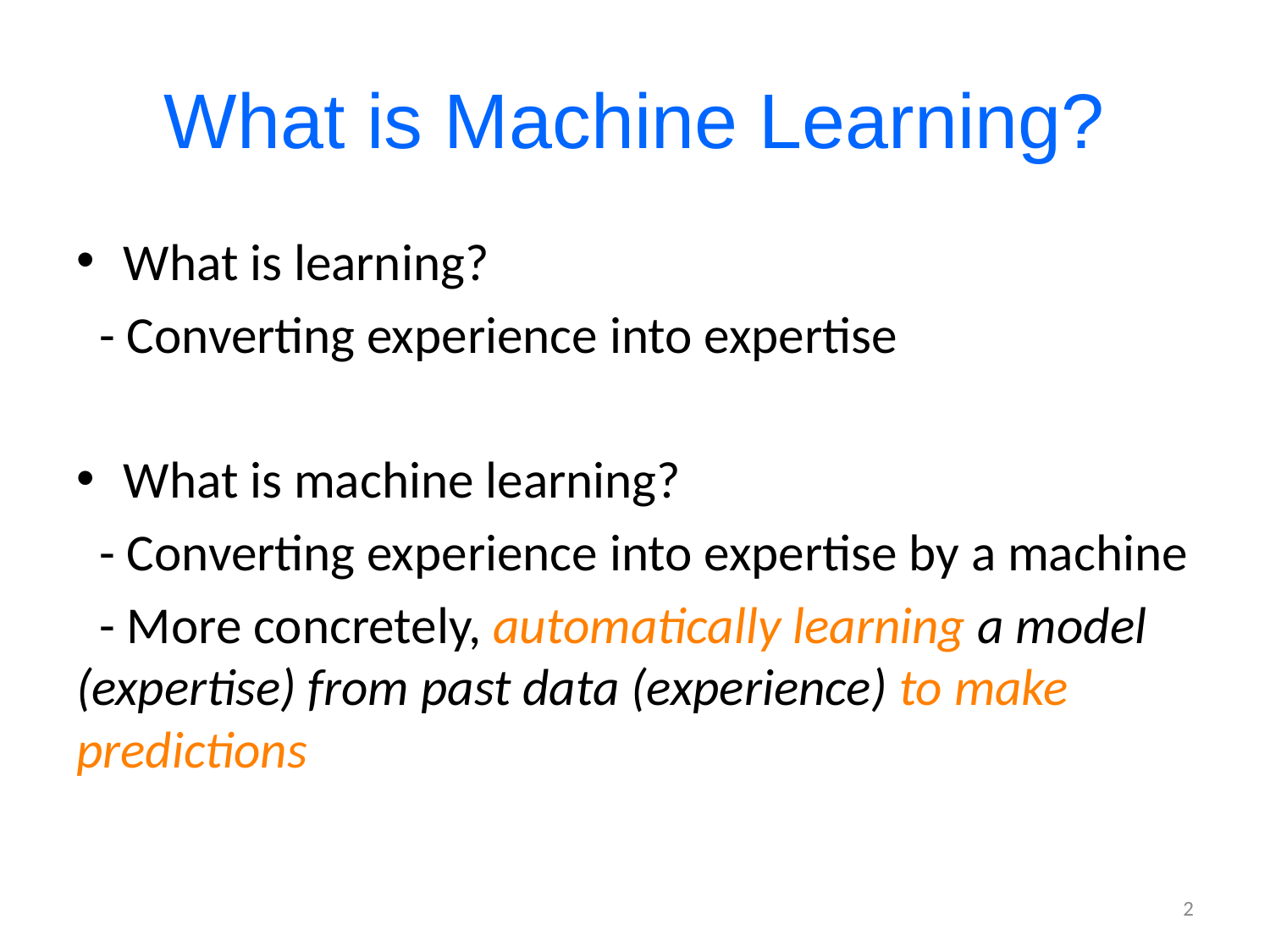

# What is Machine Learning?
What is learning?
  - Converting experience into expertise

What is machine learning?
  - Converting experience into expertise by a machine
  - More concretely, automatically learning a model (expertise) from past data (experience) to make predictions

2